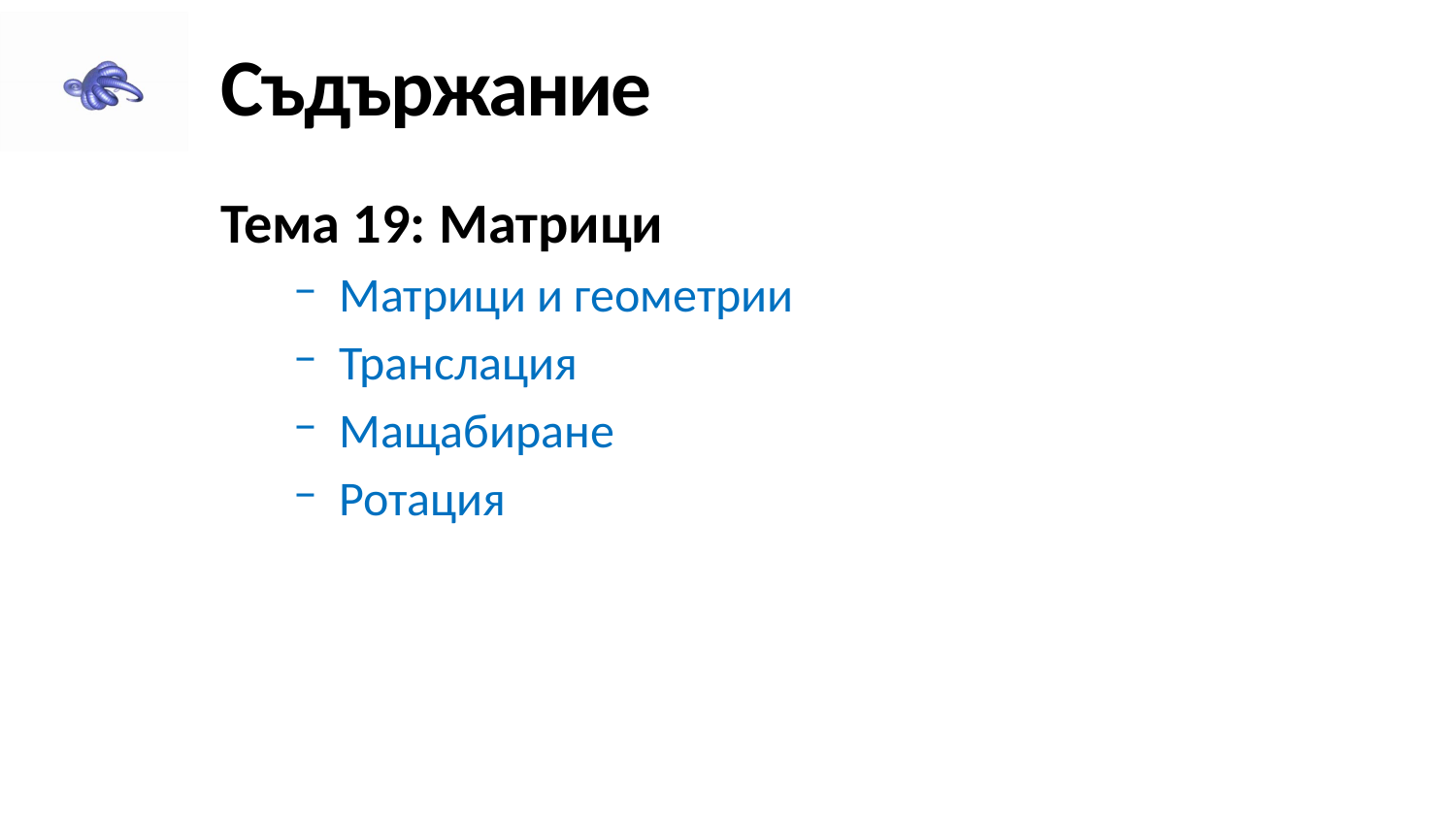

# Съдържание
Тема 19: Матрици
Матрици и геометрии
Транслация
Мащабиране
Ротация